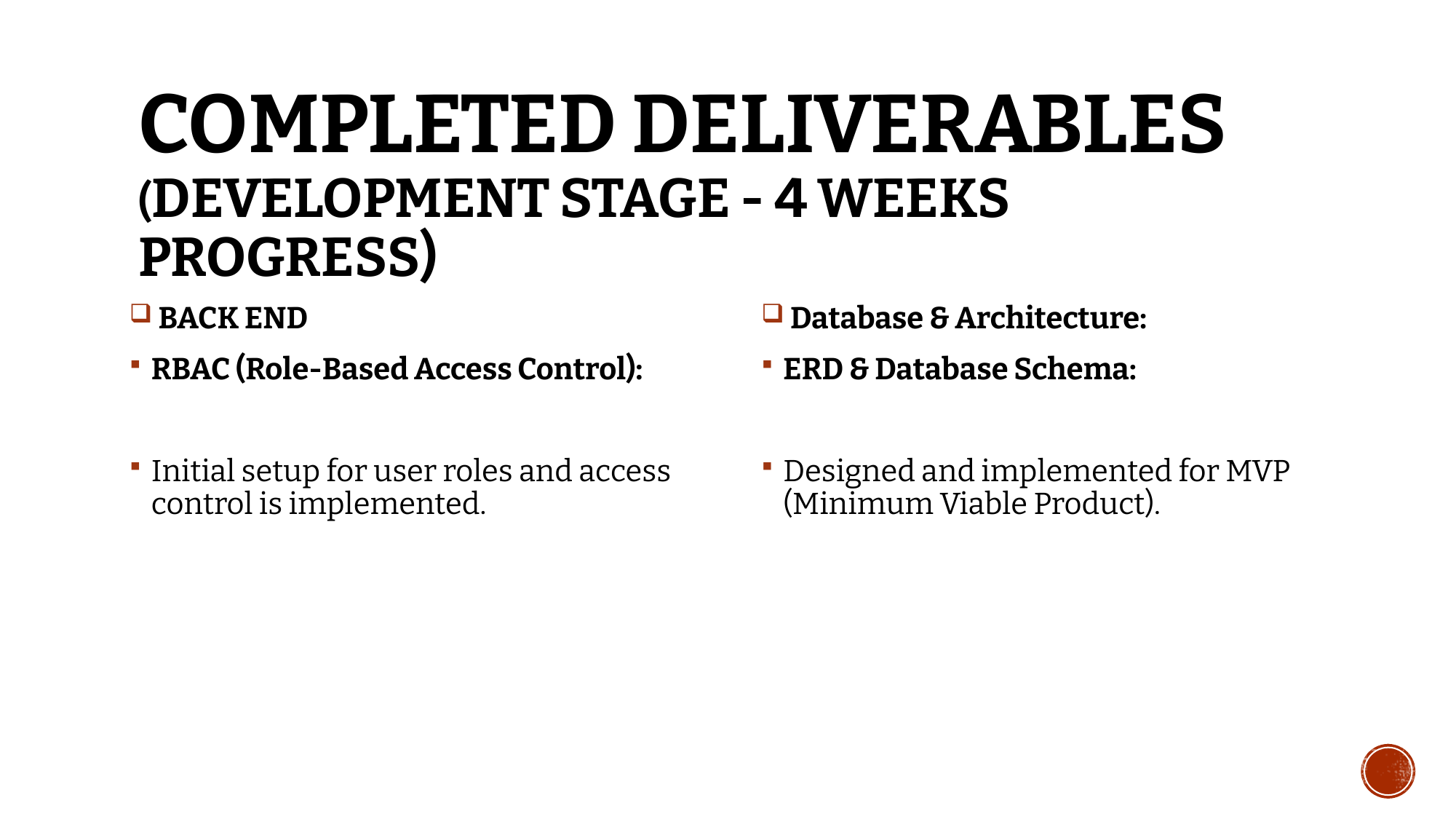

# Completed Deliverables (Development Stage - 4 Weeks Progress)
 BACK END
RBAC (Role-Based Access Control):

Initial setup for user roles and access control is implemented.
 Database & Architecture:
ERD & Database Schema:

Designed and implemented for MVP (Minimum Viable Product).